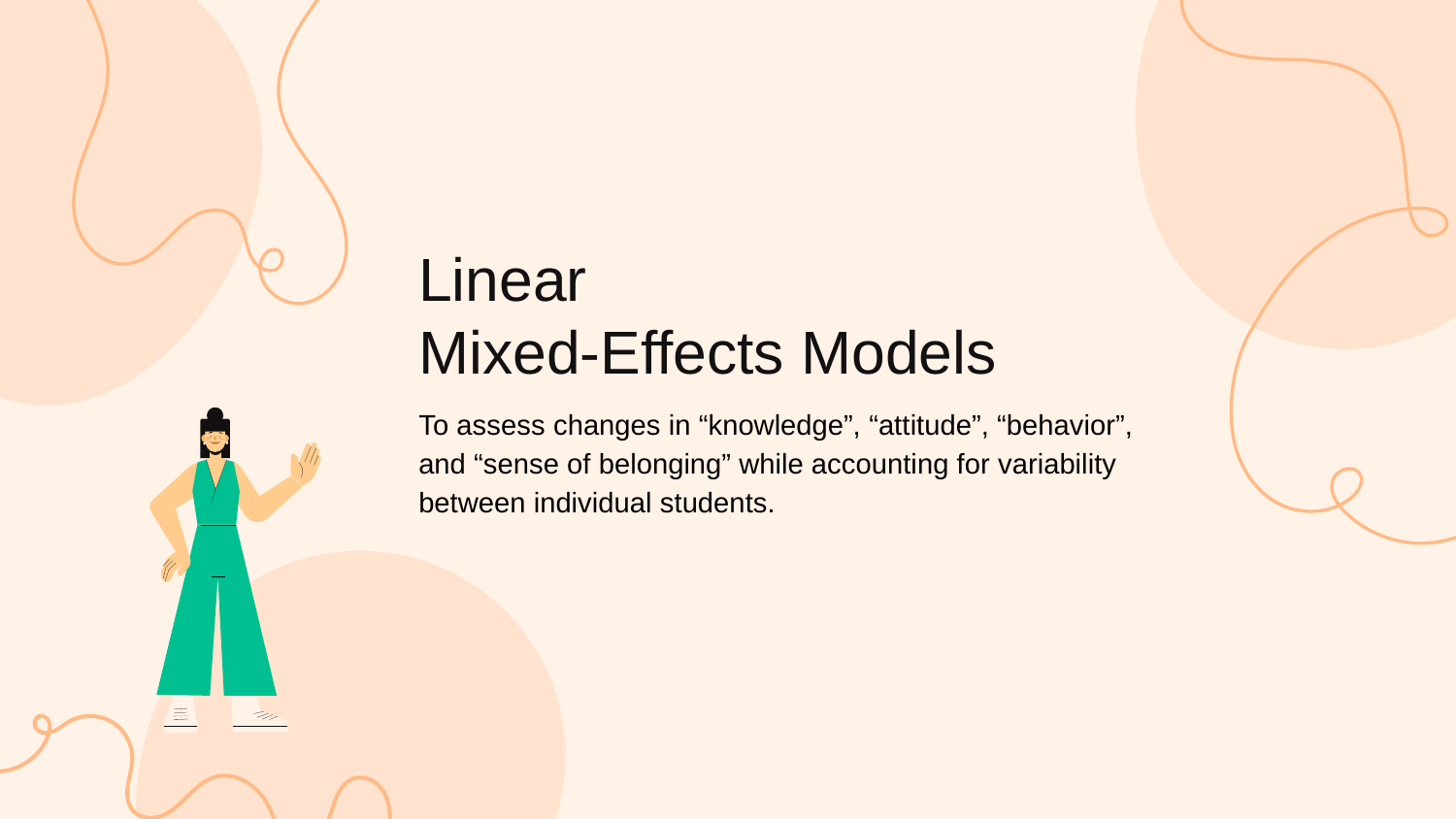

Linear
Mixed-Effects Models
To assess changes in “knowledge”, “attitude”, “behavior”, and “sense of belonging” while accounting for variability between individual students.